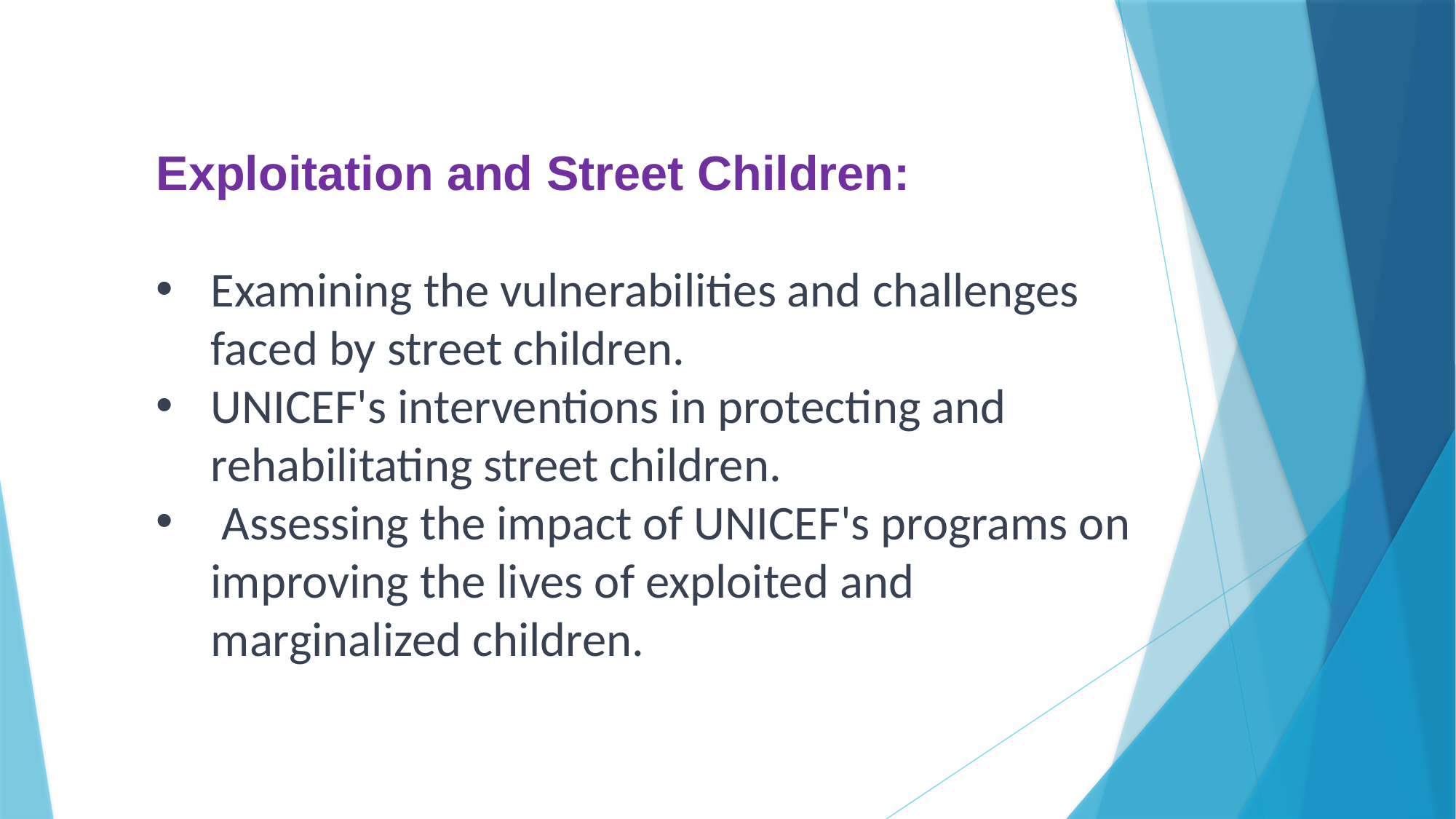

Exploitation and Street Children:

Examining the vulnerabilities and challenges faced by street children.
UNICEF's interventions in protecting and rehabilitating street children.
 Assessing the impact of UNICEF's programs on improving the lives of exploited and marginalized children.